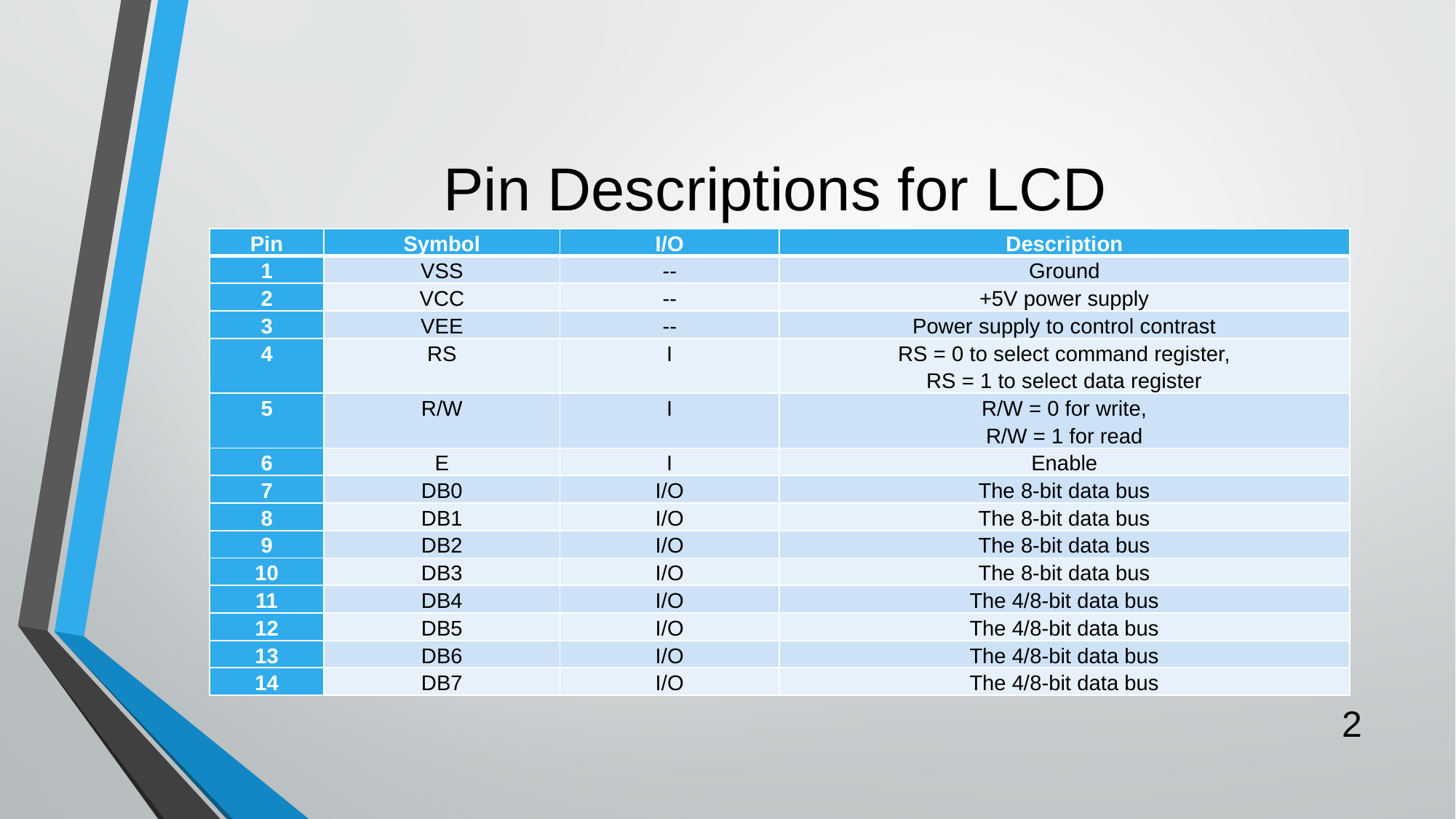

# Pin Descriptions for LCD
| Pin | Symbol | I/O | Description |
| --- | --- | --- | --- |
| 1 | VSS | -- | Ground |
| 2 | VCC | -- | +5V power supply |
| 3 | VEE | -- | Power supply to control contrast |
| 4 | RS | I | RS = 0 to select command register, RS = 1 to select data register |
| 5 | R/W | I | R/W = 0 for write, R/W = 1 for read |
| 6 | E | I | Enable |
| 7 | DB0 | I/O | The 8-bit data bus |
| 8 | DB1 | I/O | The 8-bit data bus |
| 9 | DB2 | I/O | The 8-bit data bus |
| 10 | DB3 | I/O | The 8-bit data bus |
| 11 | DB4 | I/O | The 4/8-bit data bus |
| 12 | DB5 | I/O | The 4/8-bit data bus |
| 13 | DB6 | I/O | The 4/8-bit data bus |
| 14 | DB7 | I/O | The 4/8-bit data bus |
2